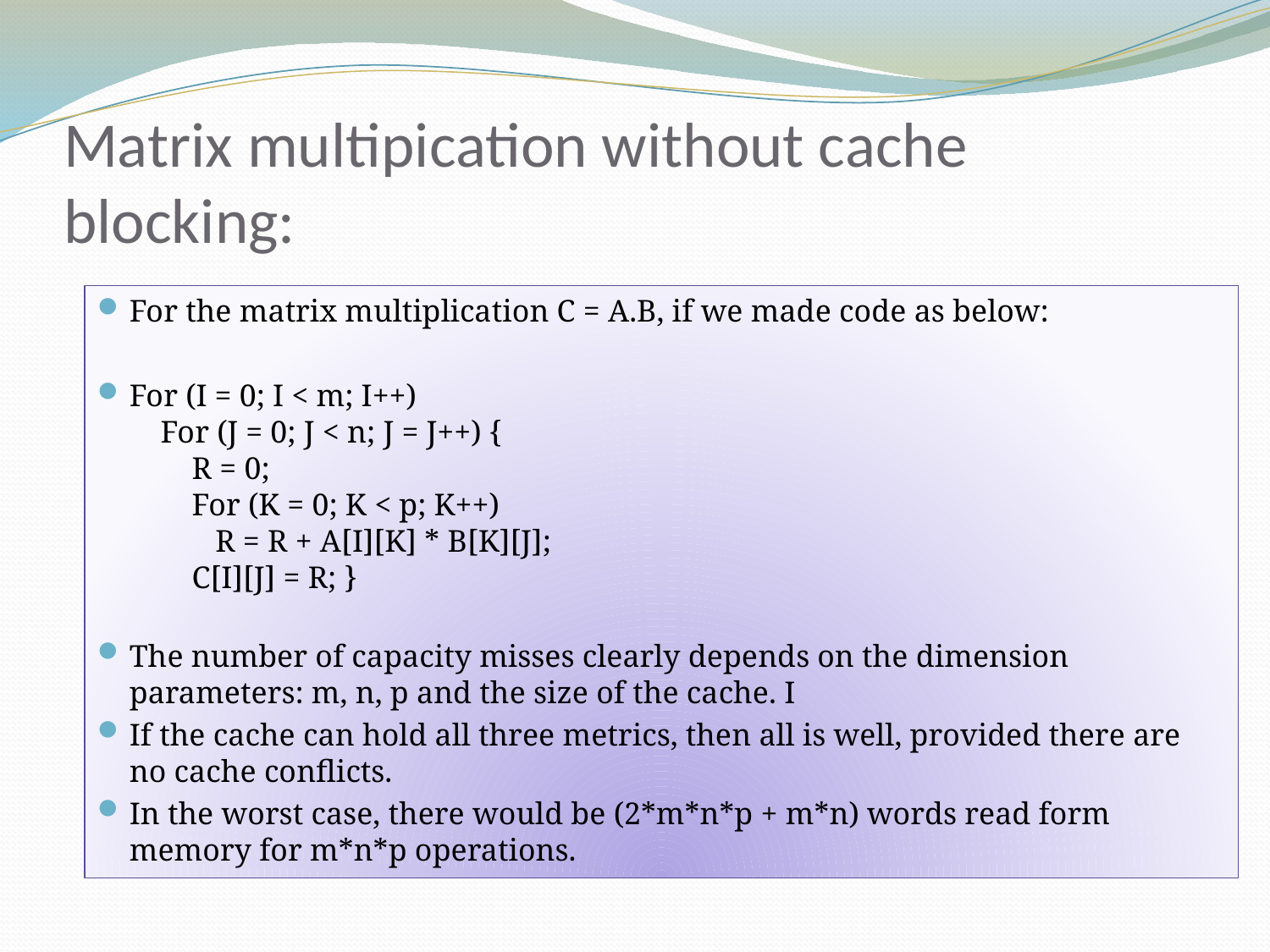

# Matrix multipication without cache blocking:
For the matrix multiplication C = A.B, if we made code as below:

For (I = 0; I < m; I++) 
    For (J = 0; J < n; J = J++) { 
        R = 0; 
        For (K = 0; K < p; K++)             
           R = R + A[I][K] * B[K][J]; 
        C[I][J] = R; }
The number of capacity misses clearly depends on the dimension parameters: m, n, p and the size of the cache. I
If the cache can hold all three metrics, then all is well, provided there are no cache conflicts.
In the worst case, there would be (2*m*n*p + m*n) words read form memory for m*n*p operations.